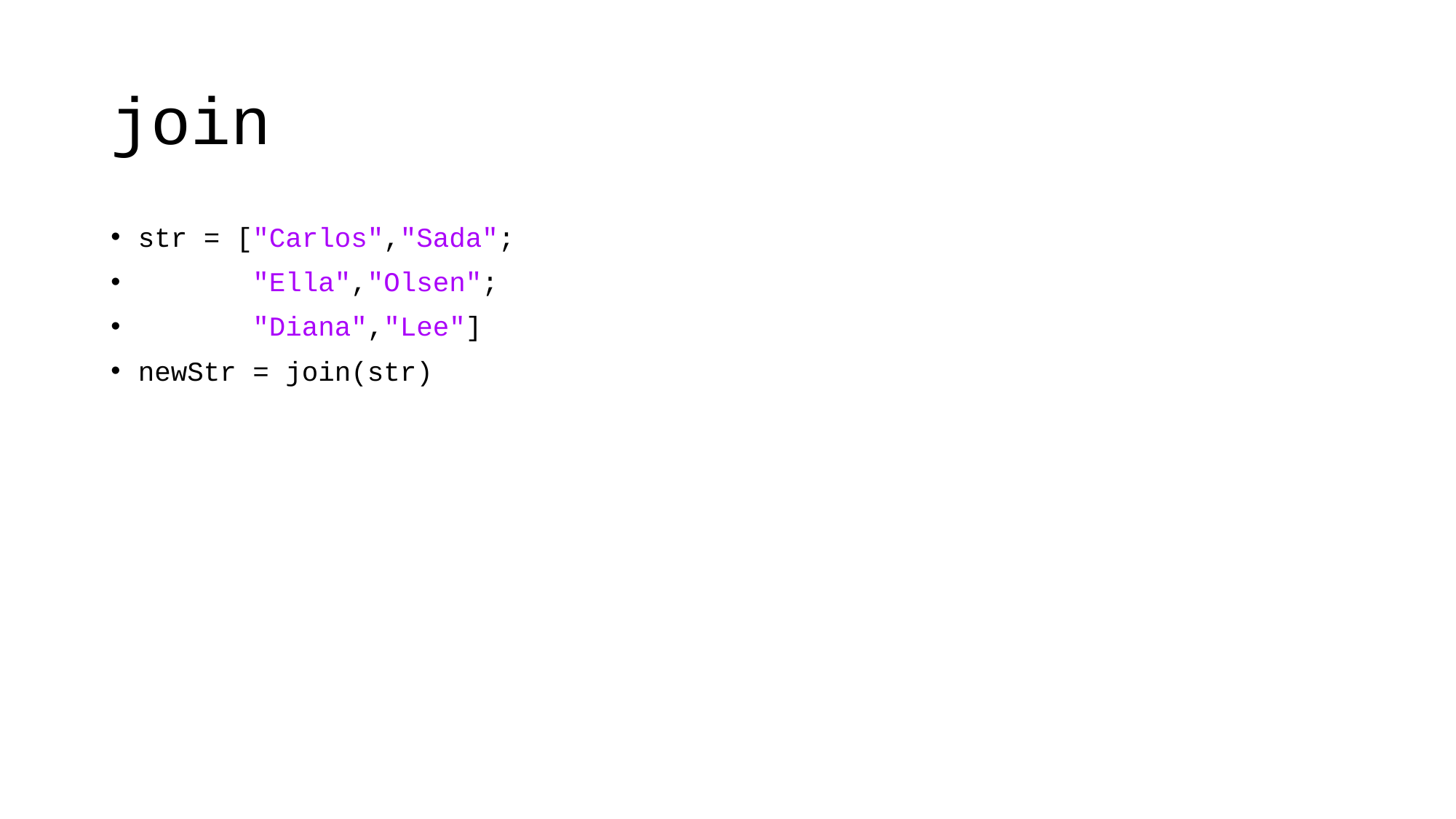

# join
str = ["Carlos","Sada";
       "Ella","Olsen";
       "Diana","Lee"]
newStr = join(str)